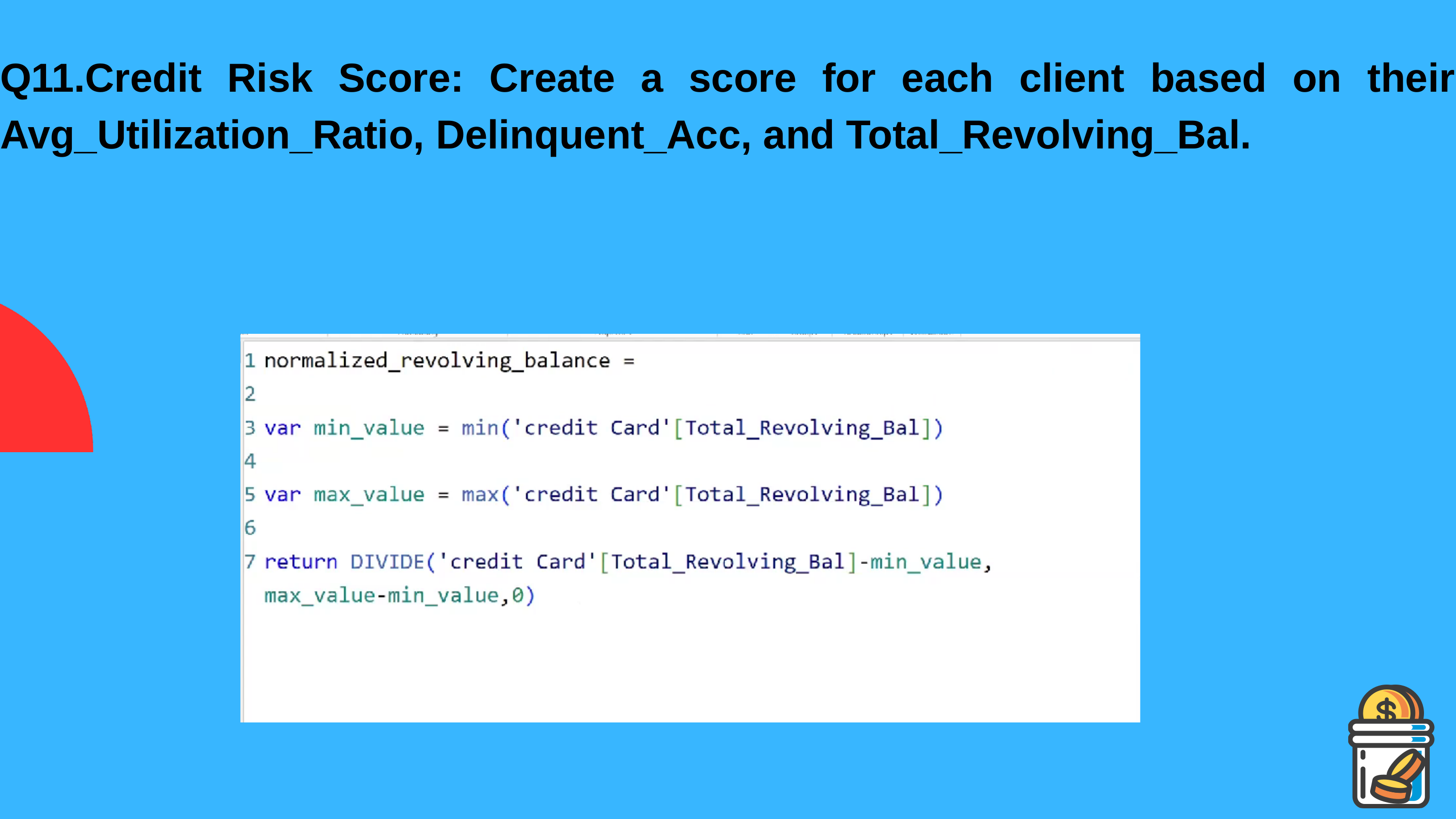

Q11.Credit Risk Score: Create a score for each client based on their Avg_Utilization_Ratio, Delinquent_Acc, and Total_Revolving_Bal.